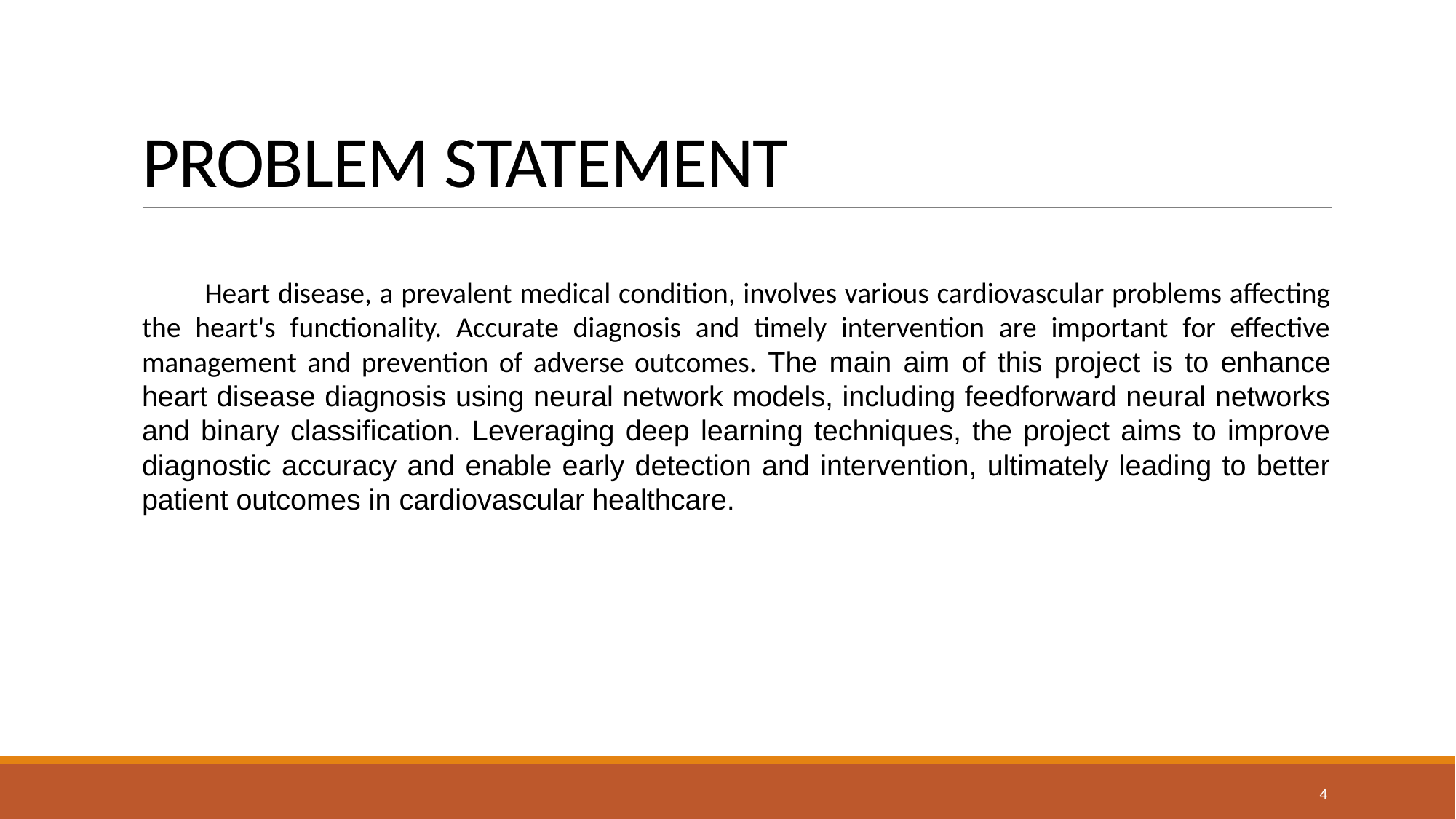

# PROBLEM STATEMENT
        Heart disease, a prevalent medical condition, involves various cardiovascular problems affecting the heart's functionality. Accurate diagnosis and timely intervention are important for effective management and prevention of adverse outcomes. The main aim of this project is to enhance heart disease diagnosis using neural network models, including feedforward neural networks and binary classification. Leveraging deep learning techniques, the project aims to improve diagnostic accuracy and enable early detection and intervention, ultimately leading to better patient outcomes in cardiovascular healthcare.
4